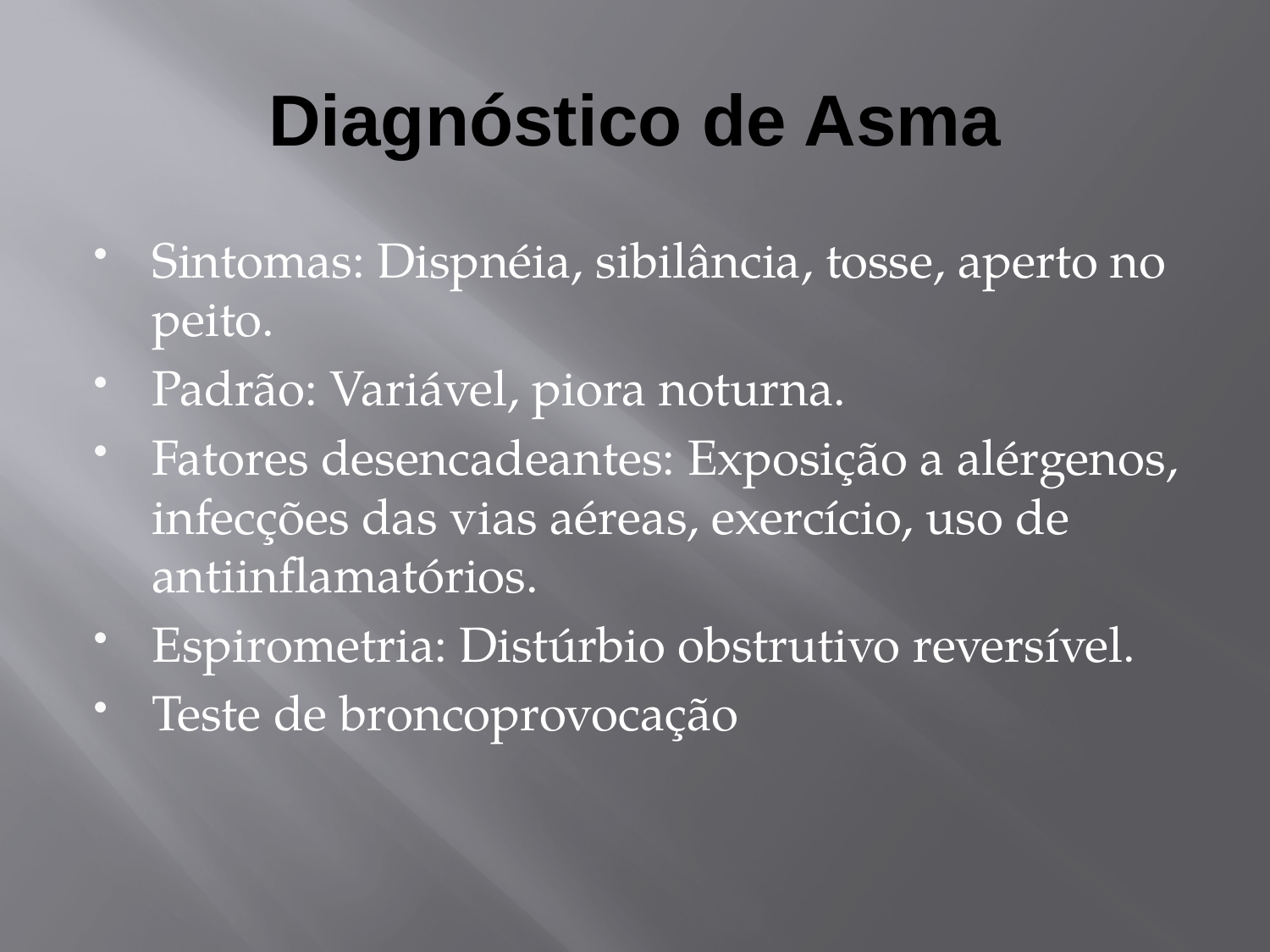

# Diagnóstico de Asma
Sintomas: Dispnéia, sibilância, tosse, aperto no peito.
Padrão: Variável, piora noturna.
Fatores desencadeantes: Exposição a alérgenos, infecções das vias aéreas, exercício, uso de antiinflamatórios.
Espirometria: Distúrbio obstrutivo reversível.
Teste de broncoprovocação